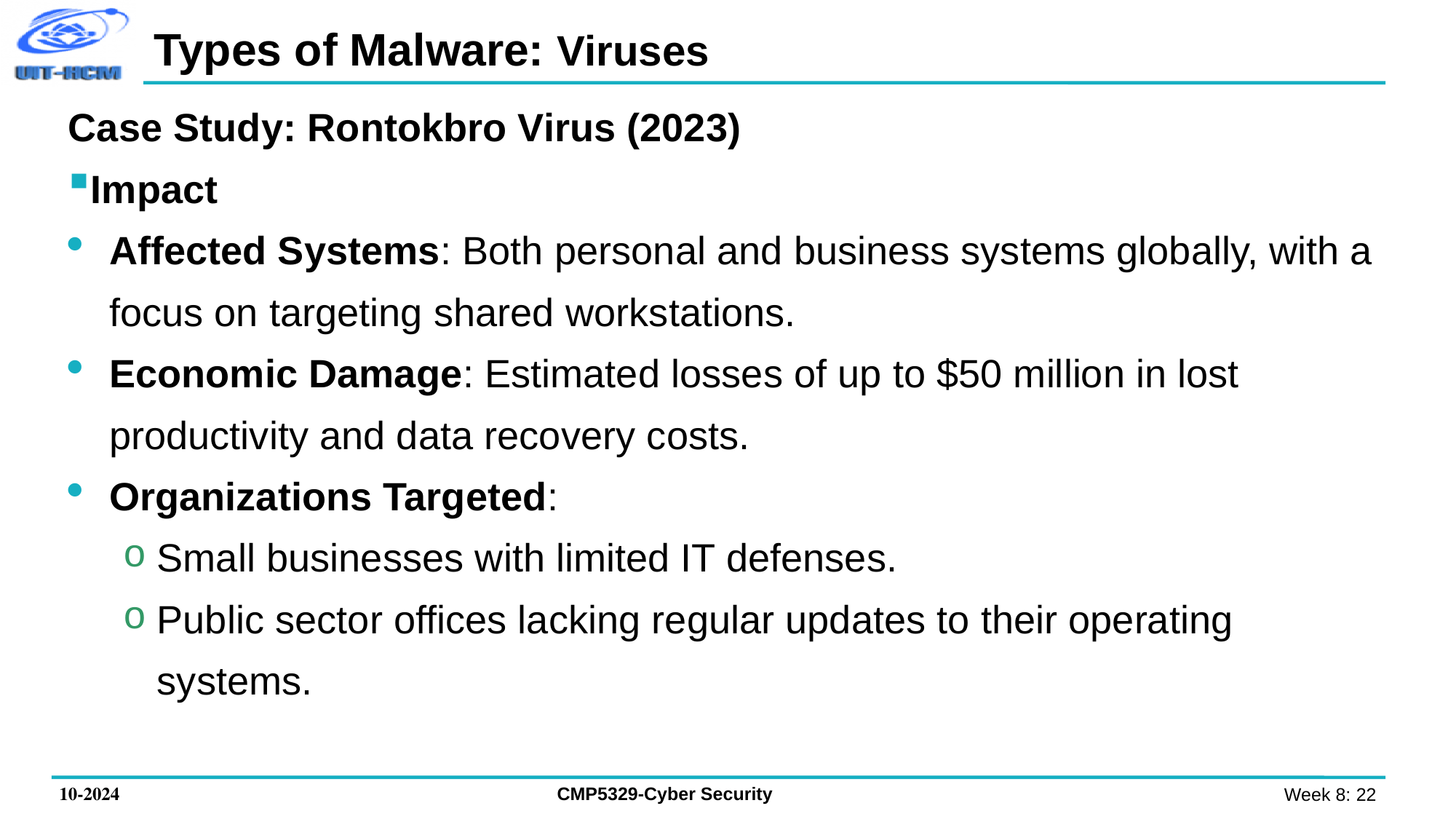

# Types of Malware: Viruses
Case Study: Rontokbro Virus (2023)
Impact
Affected Systems: Both personal and business systems globally, with a focus on targeting shared workstations.
Economic Damage: Estimated losses of up to $50 million in lost productivity and data recovery costs.
Organizations Targeted:
Small businesses with limited IT defenses.
Public sector offices lacking regular updates to their operating systems.